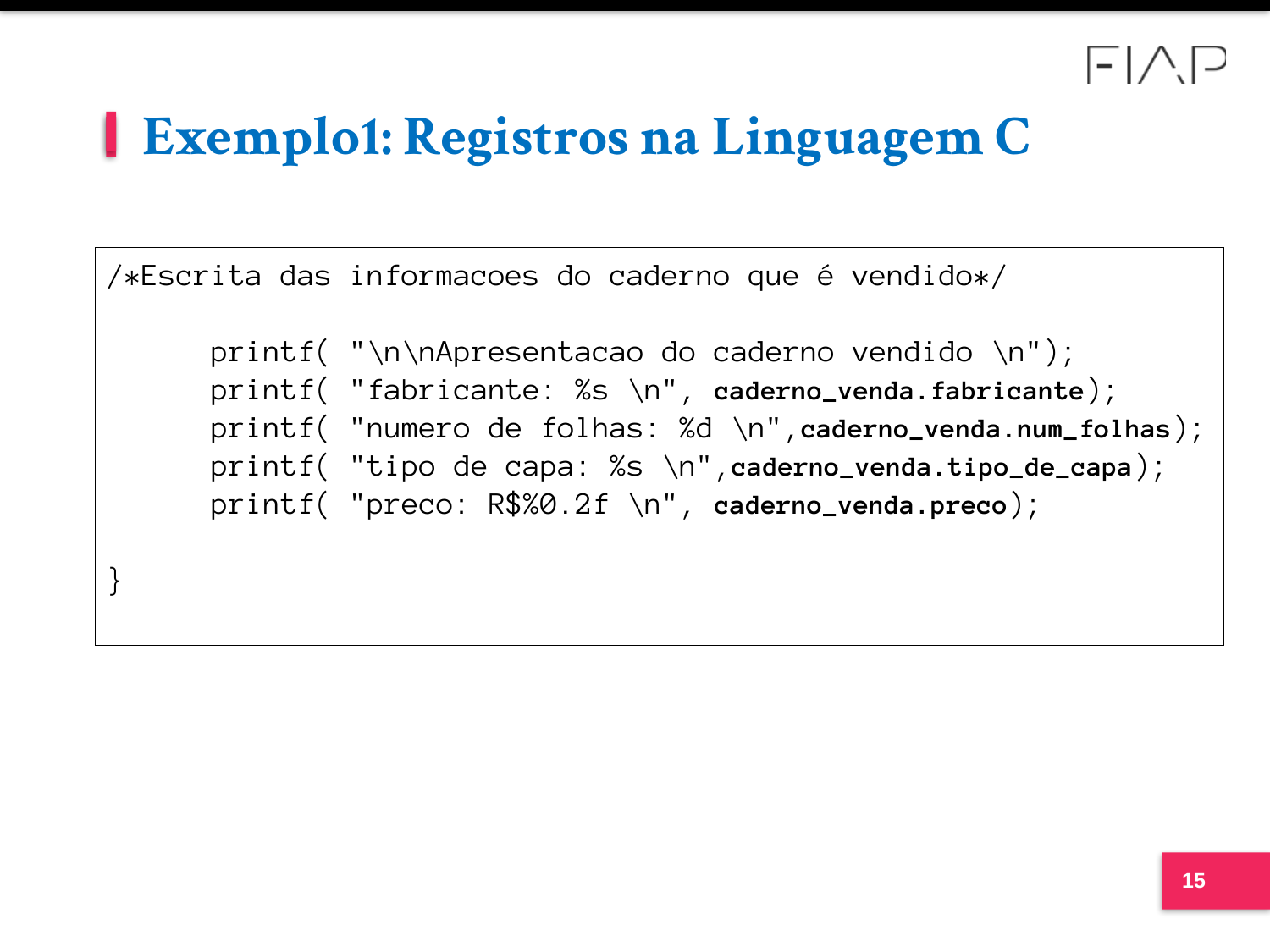

# Exemplo1: Registros na Linguagem C
/*Escrita das informacoes do caderno que é vendido*/

      printf( "\n\nApresentacao do caderno vendido \n");
      printf( "fabricante: %s \n", caderno_venda.fabricante);
      printf( "numero de folhas: %d \n",caderno_venda.num_folhas);
      printf( "tipo de capa: %s \n",caderno_venda.tipo_de_capa);
      printf( "preco: R$%0.2f \n", caderno_venda.preco);

}